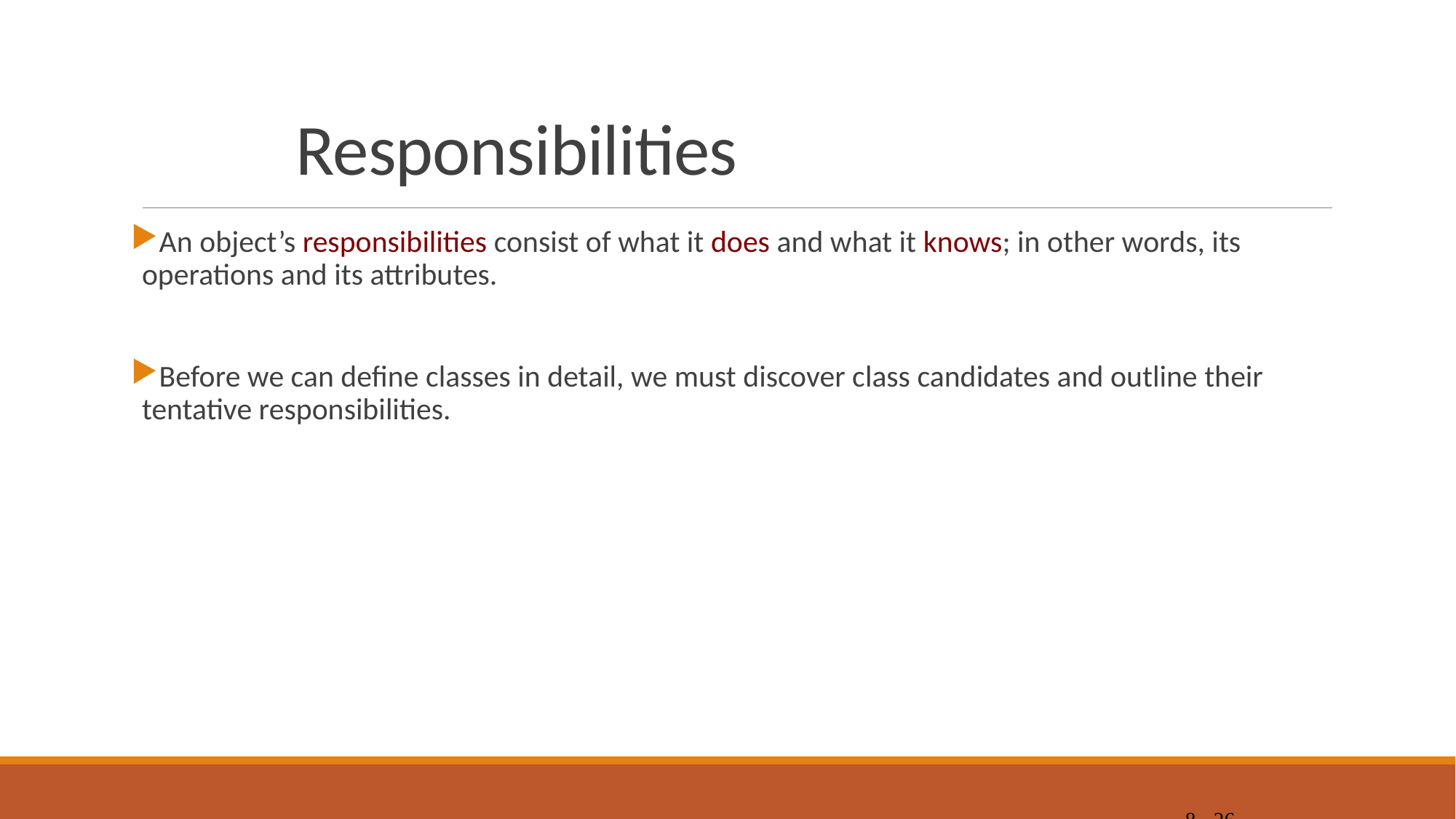

# Responsibilities
An object’s responsibilities consist of what it does and what it knows; in other words, its operations and its attributes.

Before we can define classes in detail, we must discover class candidates and outline their tentative responsibilities.
8 - 26